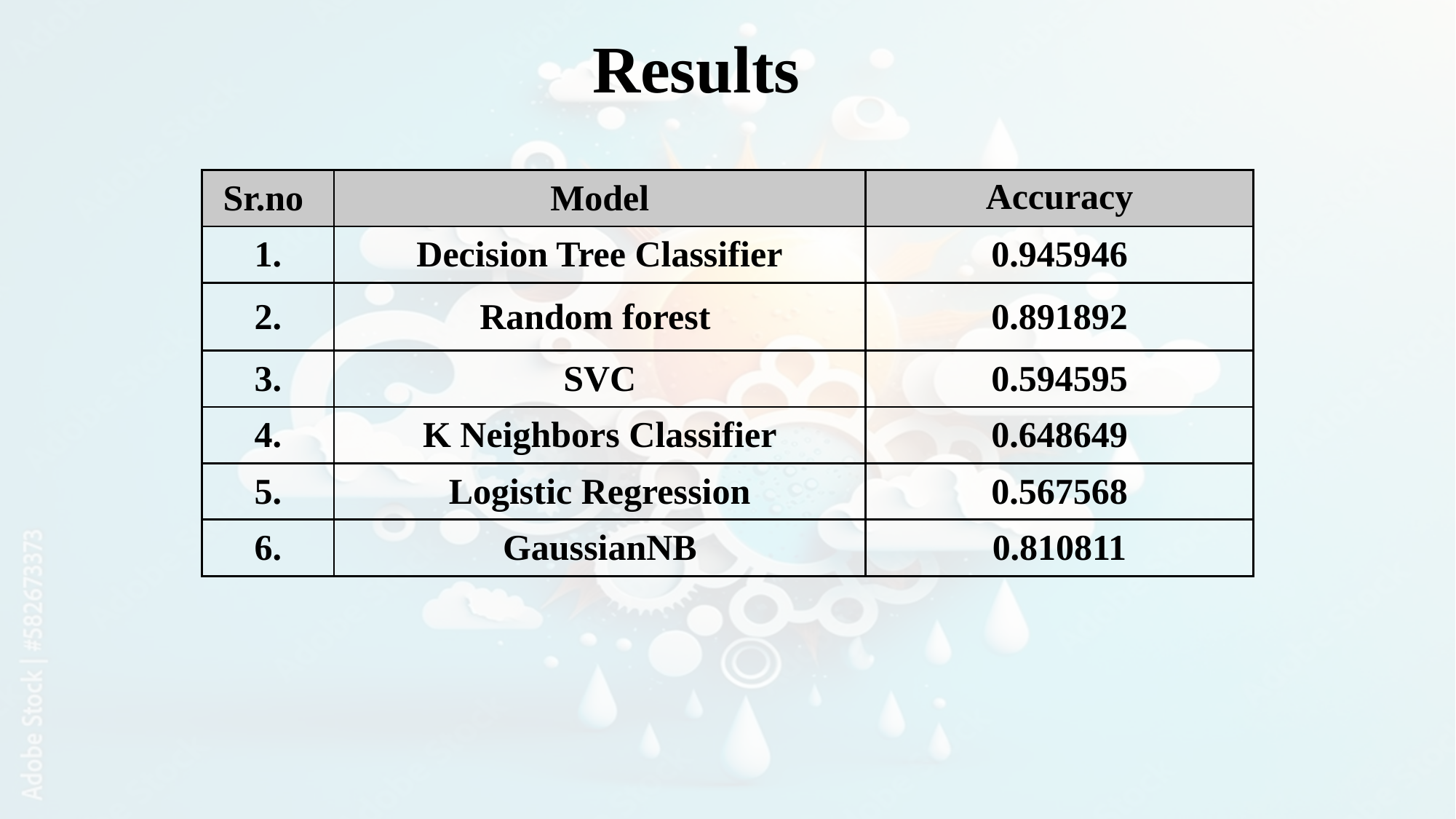

# Results
| Sr.no | Model | Accuracy |
| --- | --- | --- |
| 1. | Decision Tree Classifier | 0.945946 |
| 2. | Random forest | 0.891892 |
| 3. | SVC | 0.594595 |
| 4. | K Neighbors Classifier | 0.648649 |
| 5. | Logistic Regression | 0.567568 |
| 6. | GaussianNB | 0.810811 |